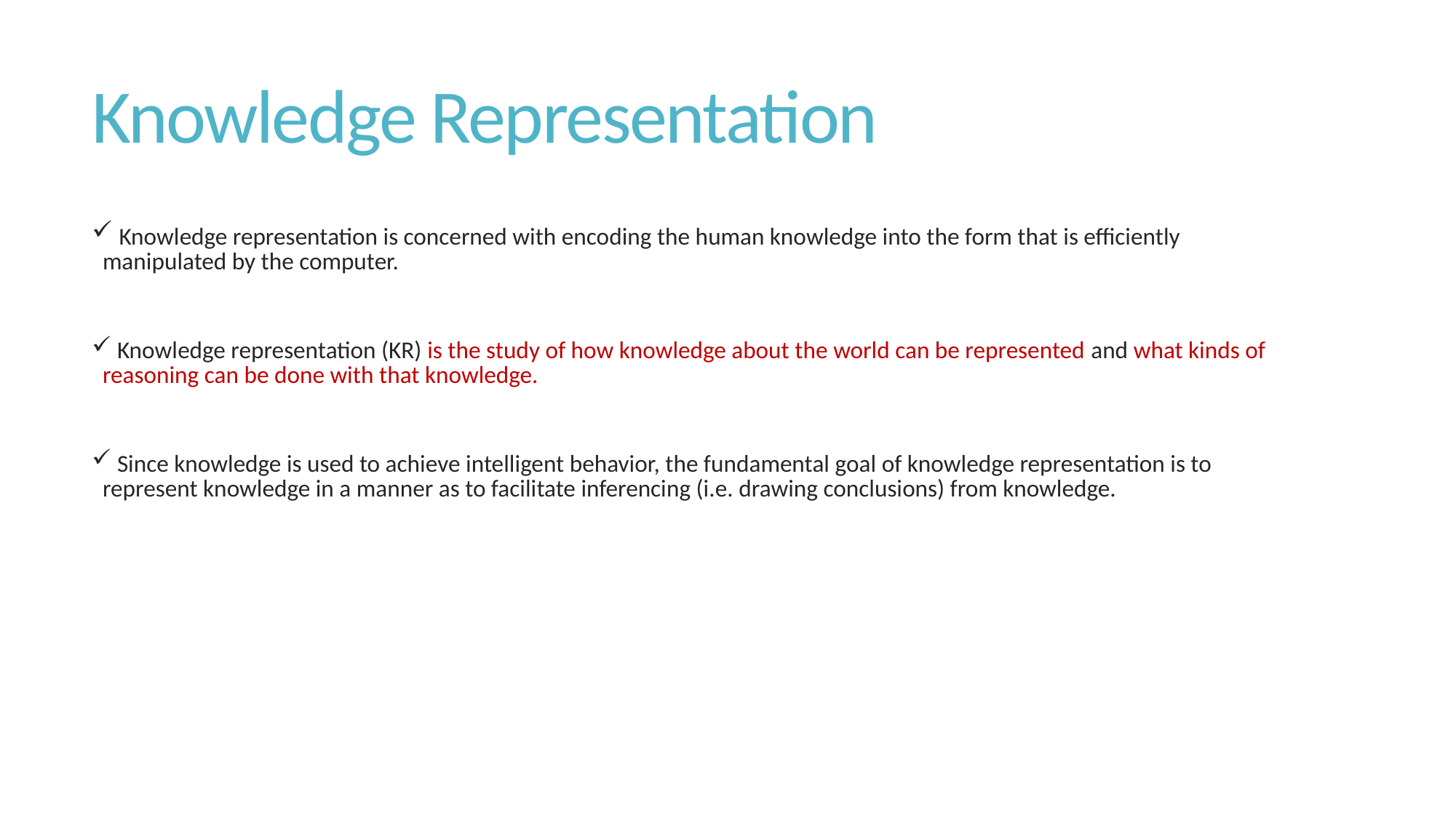

# Knowledge Representation
 Knowledge representation is concerned with encoding the human knowledge into the form that is efficiently manipulated by the computer.

 Knowledge representation (KR) is the study of how knowledge about the world can be represented and what kinds of reasoning can be done with that knowledge.

 Since knowledge is used to achieve intelligent behavior, the fundamental goal of knowledge representation is to represent knowledge in a manner as to facilitate inferencing (i.e. drawing conclusions) from knowledge.